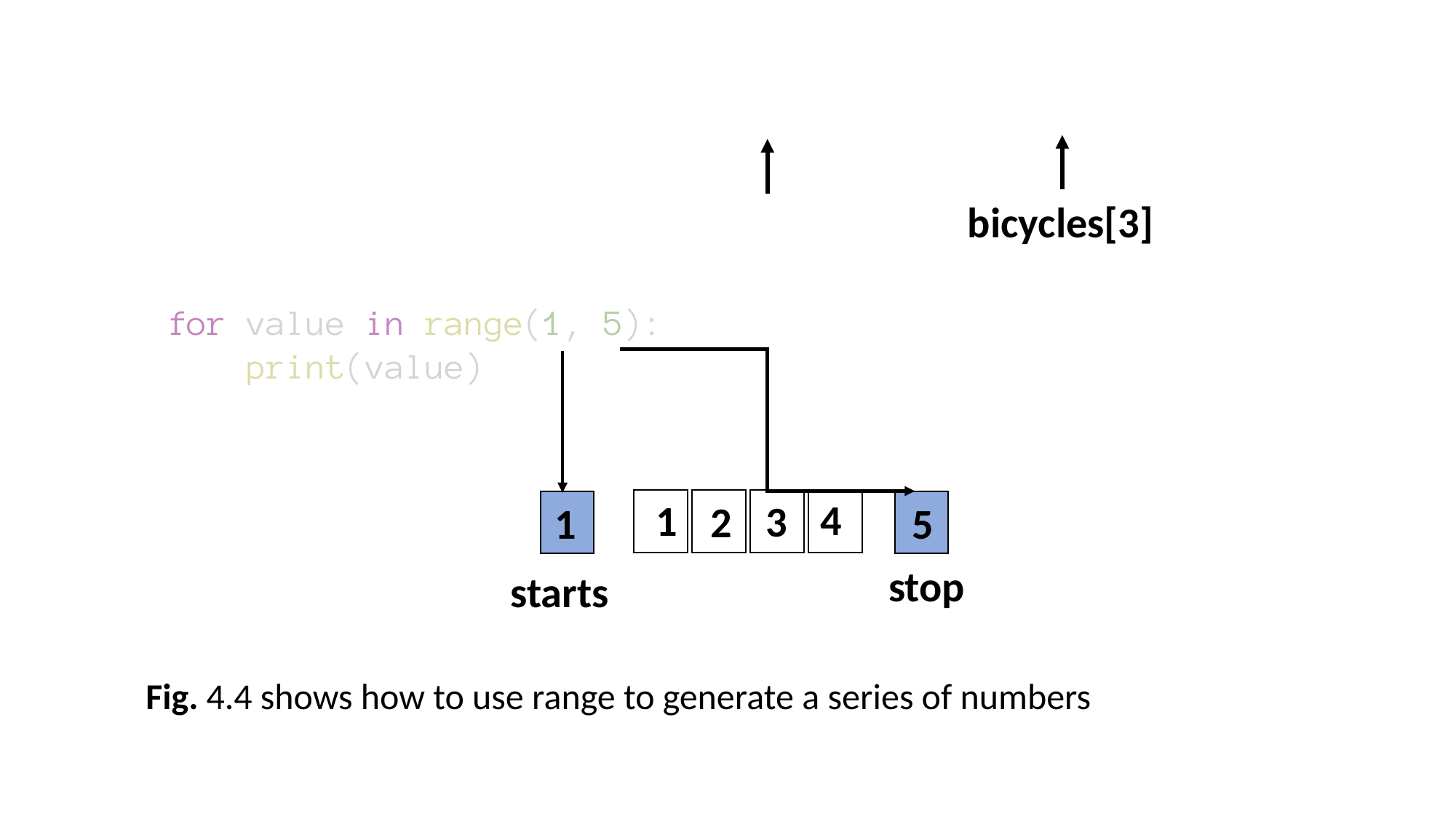

bicycles[3]
for value in range(1, 5):
    print(value)
4
1
3

2

1

5
stop
starts
Fig. 4.4 shows how to use range to generate a series of numbers